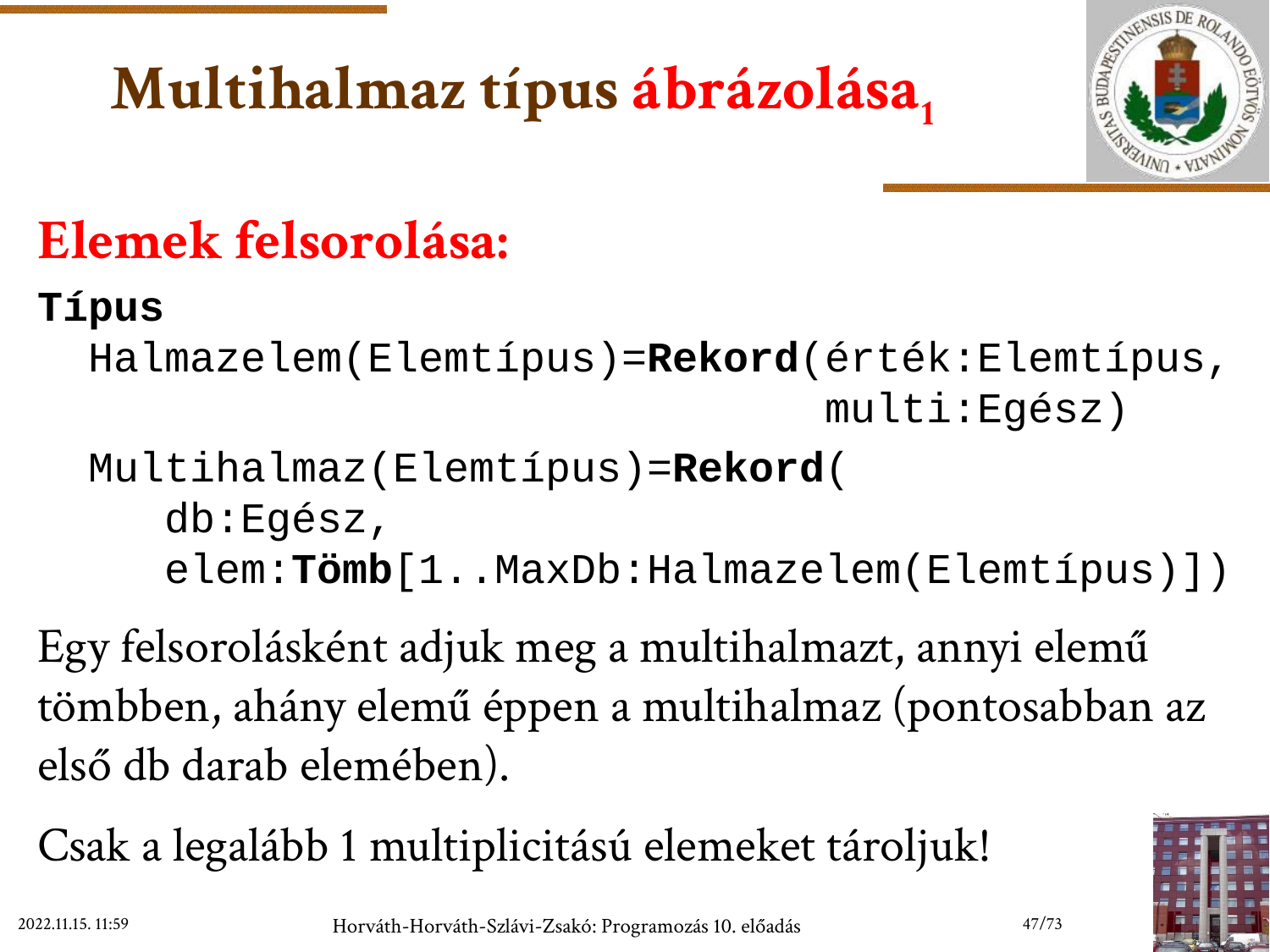

# Multihalmaz típus ábrázolása1
Elemek felsorolása:
Típus
  Halmazelem(Elemtípus)=Rekord(érték:Elemtípus,
						 multi:Egész)
  Multihalmaz(Elemtípus)=Rekord(
	db:Egész,
     elem:Tömb[1..MaxDb:Halmazelem(Elemtípus)])
Egy felsorolásként adjuk meg a multihalmazt, annyi elemű tömbben, ahány elemű éppen a multihalmaz (pontosabban az első db darab elemében).
Csak a legalább 1 multiplicitású elemeket tároljuk!

2022.11.15. 11:59
Horváth-Horváth-Szlávi-Zsakó: Programozás 10. előadás
47/73